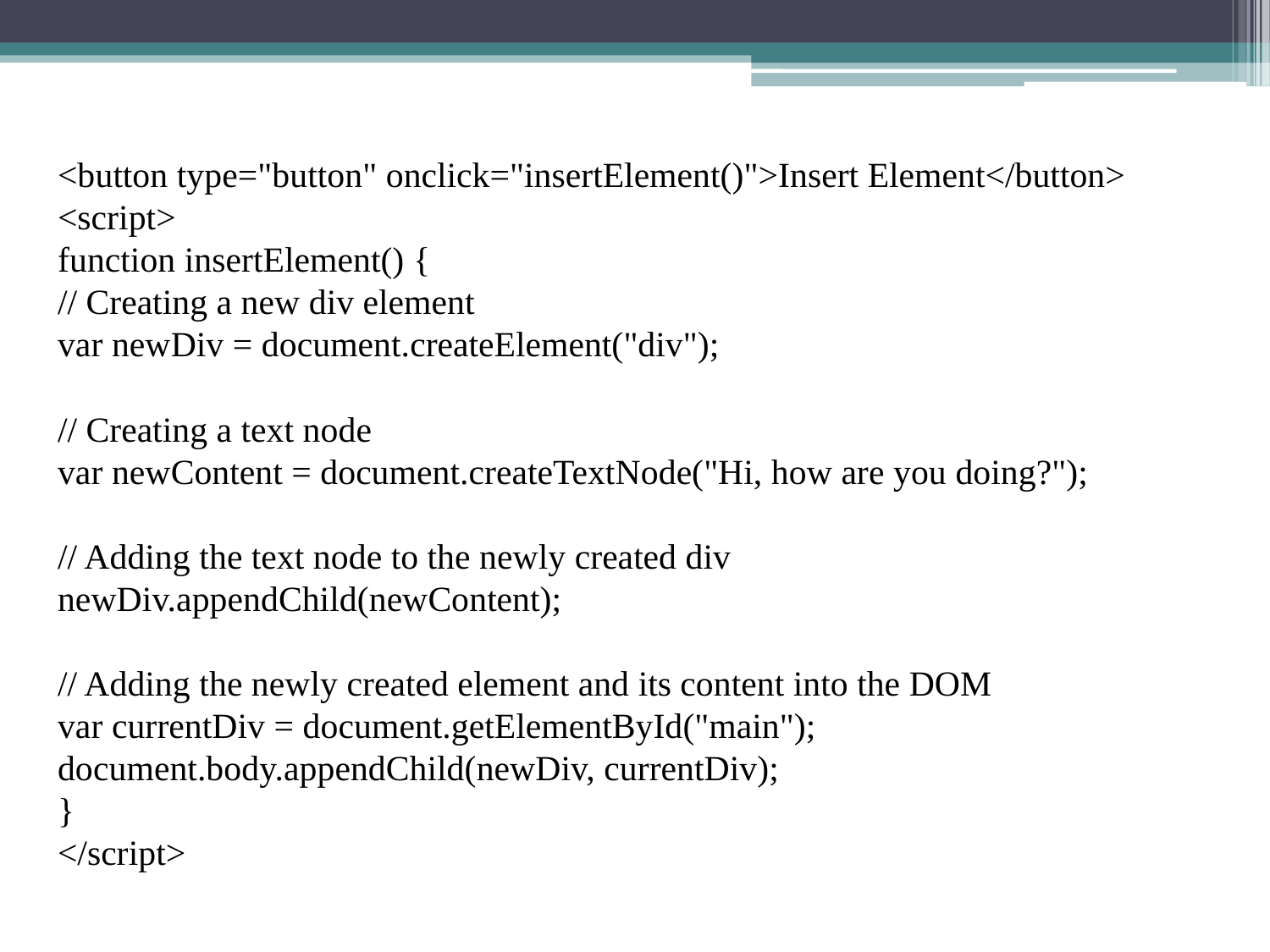

<button type="button" onclick="insertElement()">Insert Element</button>
<script>
function insertElement() {
// Creating a new div element
var newDiv = document.createElement("div");

// Creating a text node
var newContent = document.createTextNode("Hi, how are you doing?");

// Adding the text node to the newly created div
newDiv.appendChild(newContent);

// Adding the newly created element and its content into the DOM
var currentDiv = document.getElementById("main");
document.body.appendChild(newDiv, currentDiv);
}
</script>